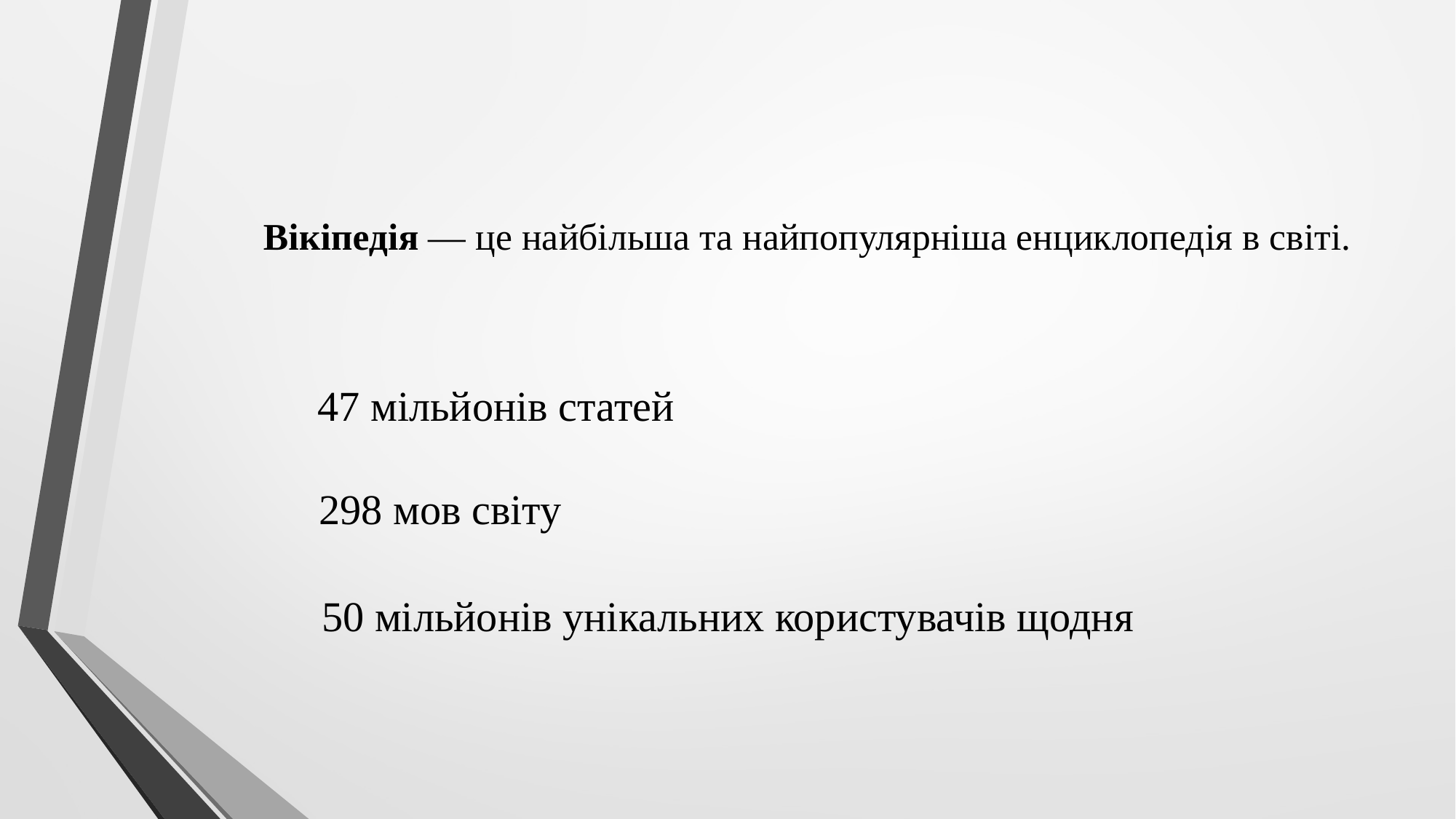

# Вікіпедія — це найбільша та найпопулярніша енциклопедія в світі.
47 мільйонів статей
298 мов світу
50 мільйонів унікальних користувачів щодня